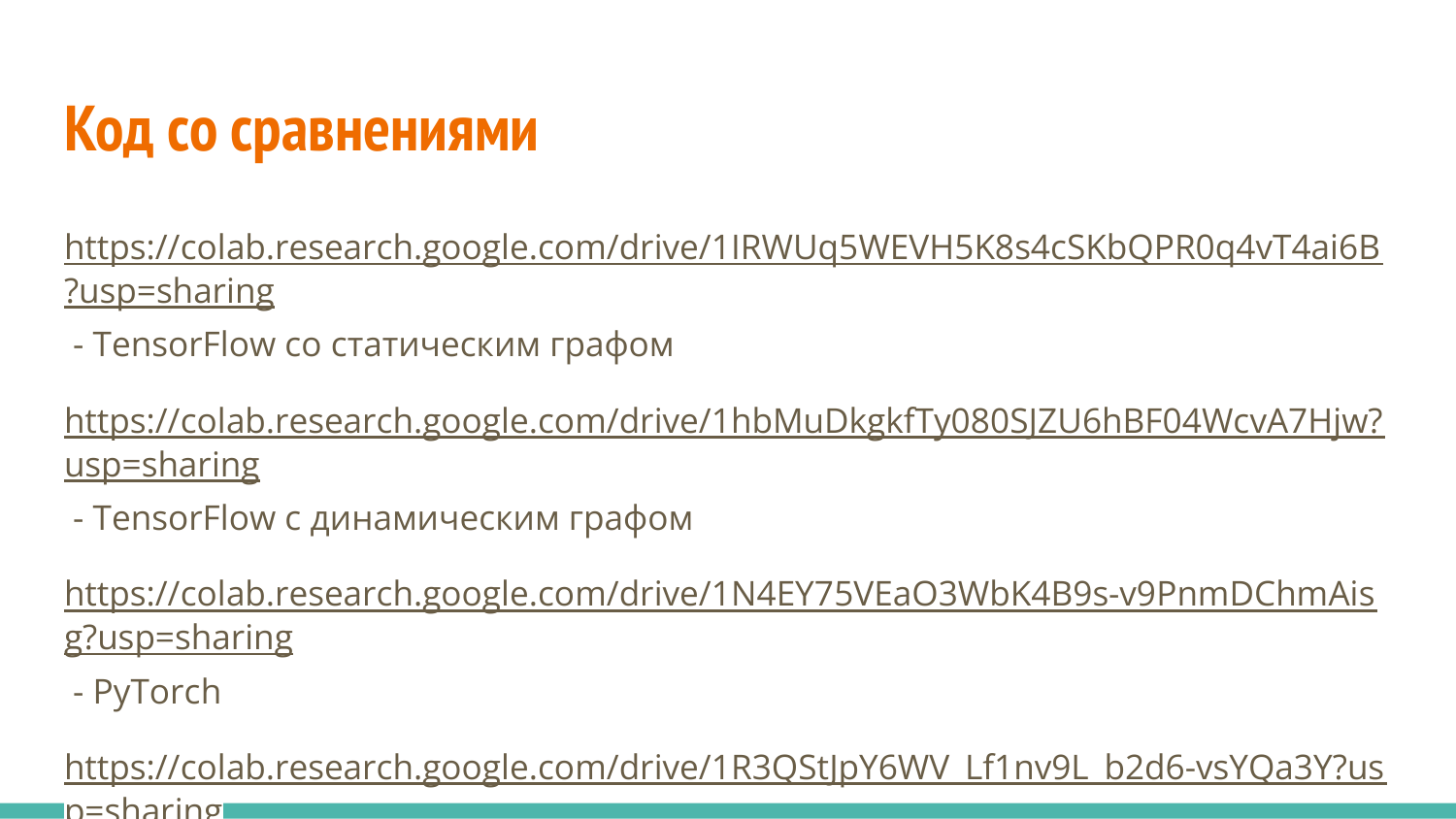

# Код со сравнениями
https://colab.research.google.com/drive/1IRWUq5WEVH5K8s4cSKbQPR0q4vT4ai6B?usp=sharing - TensorFlow со статическим графом
https://colab.research.google.com/drive/1hbMuDkgkfTy080SJZU6hBF04WcvA7Hjw?usp=sharing - TensorFlow с динамическим графом
https://colab.research.google.com/drive/1N4EY75VEaO3WbK4B9s-v9PnmDChmAisg?usp=sharing - PyTorch
https://colab.research.google.com/drive/1R3QStJpY6WV_Lf1nv9L_b2d6-vsYQa3Y?usp=sharing - JAX